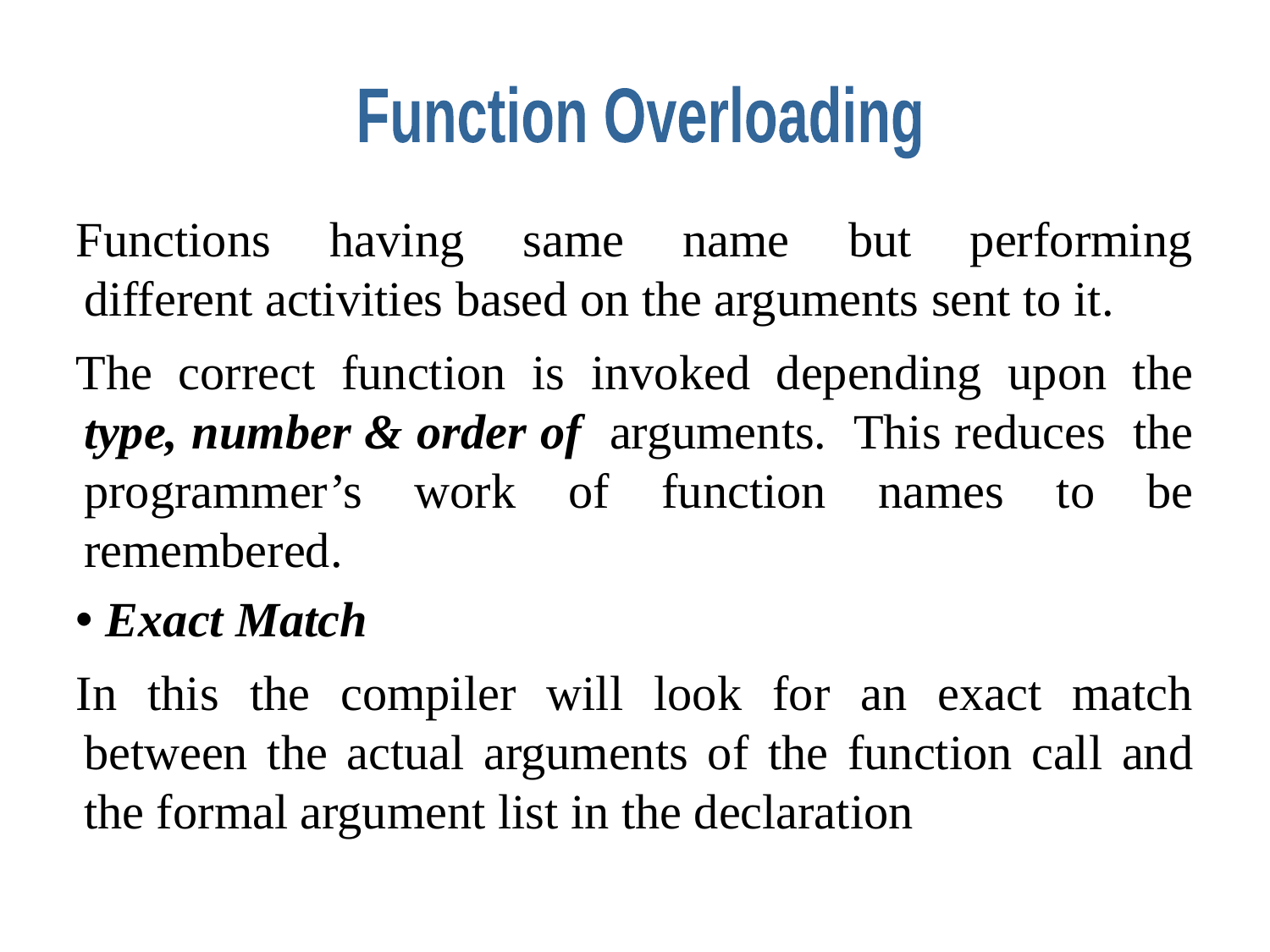

Function Overloading
Functions   having   same   name   but   performing different activities based on the arguments sent to it.
The correct function is invoked depending upon the type, number & order of  arguments.  This reduces  the programmer’s work of function names to be remembered.
 Exact Match
In  this  the  compiler  will  look  for  an  exact  match between the actual arguments of the function call and the formal argument list in the declaration